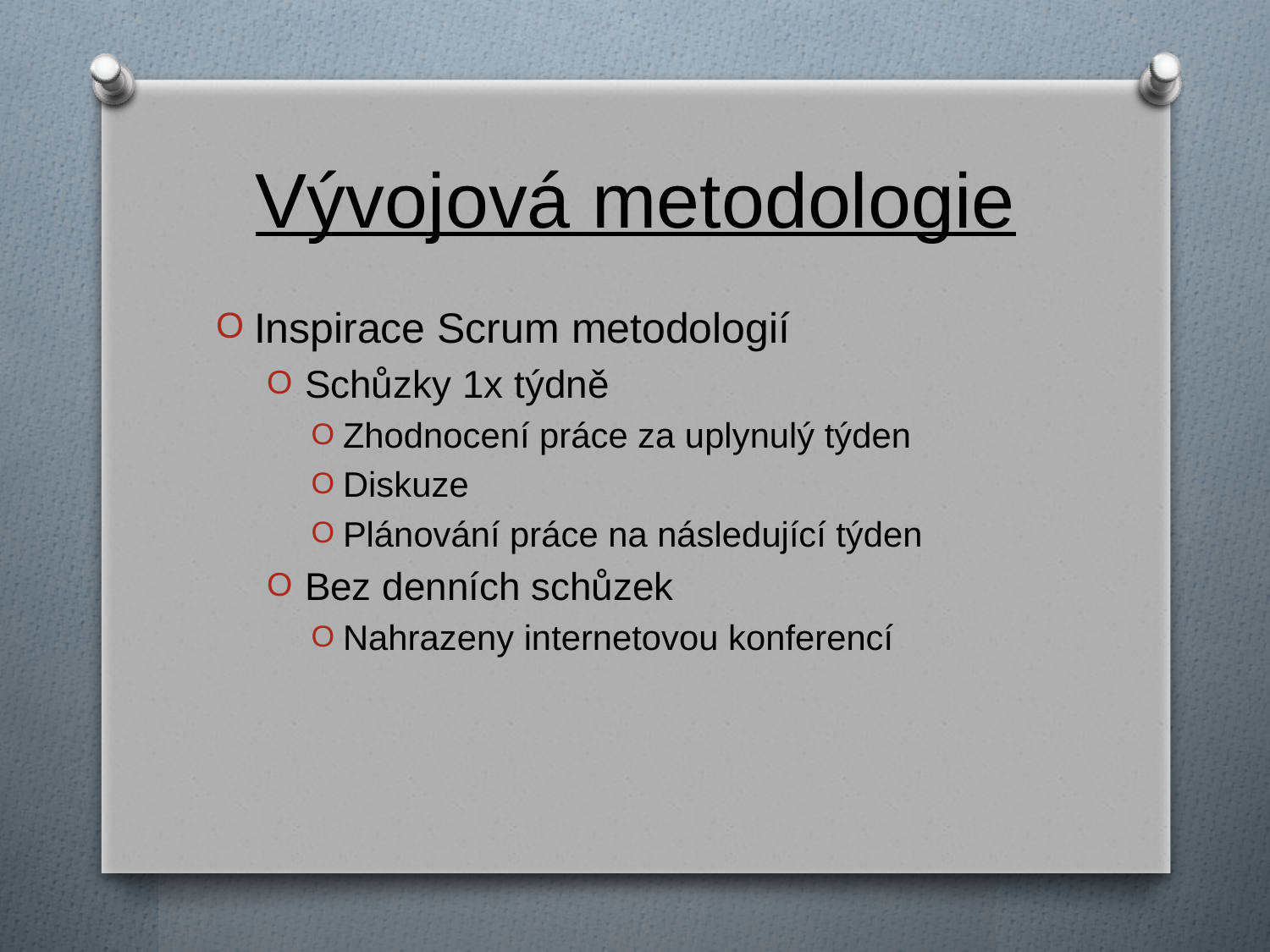

# Vývojová metodologie
Inspirace Scrum metodologií
Schůzky 1x týdně
Zhodnocení práce za uplynulý týden
Diskuze
Plánování práce na následující týden
Bez denních schůzek
Nahrazeny internetovou konferencí